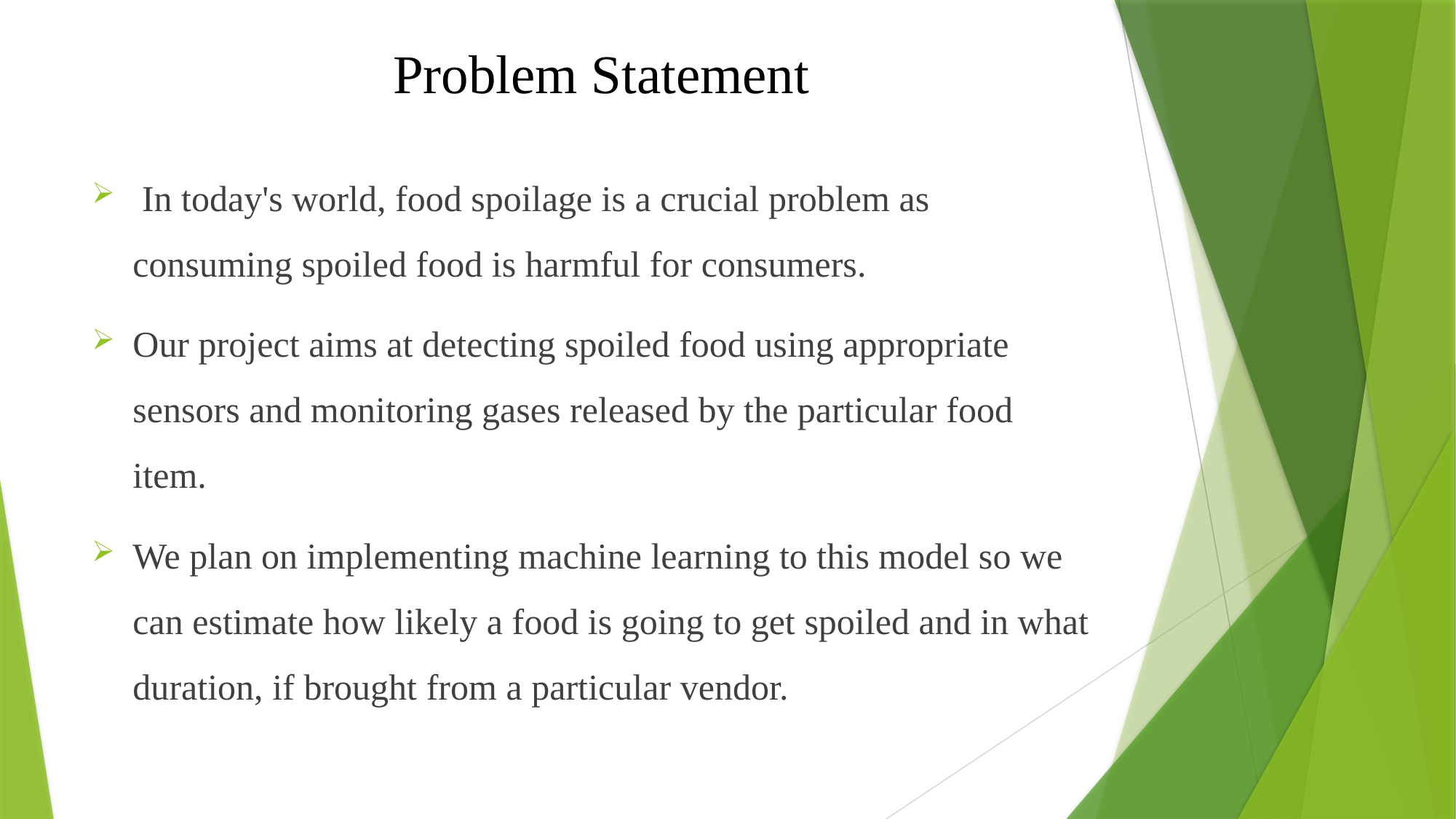

# Problem Statement
 In today's world, food spoilage is a crucial problem as consuming spoiled food is harmful for consumers.
Our project aims at detecting spoiled food using appropriate sensors and monitoring gases released by the particular food item.
We plan on implementing machine learning to this model so we can estimate how likely a food is going to get spoiled and in what duration, if brought from a particular vendor.